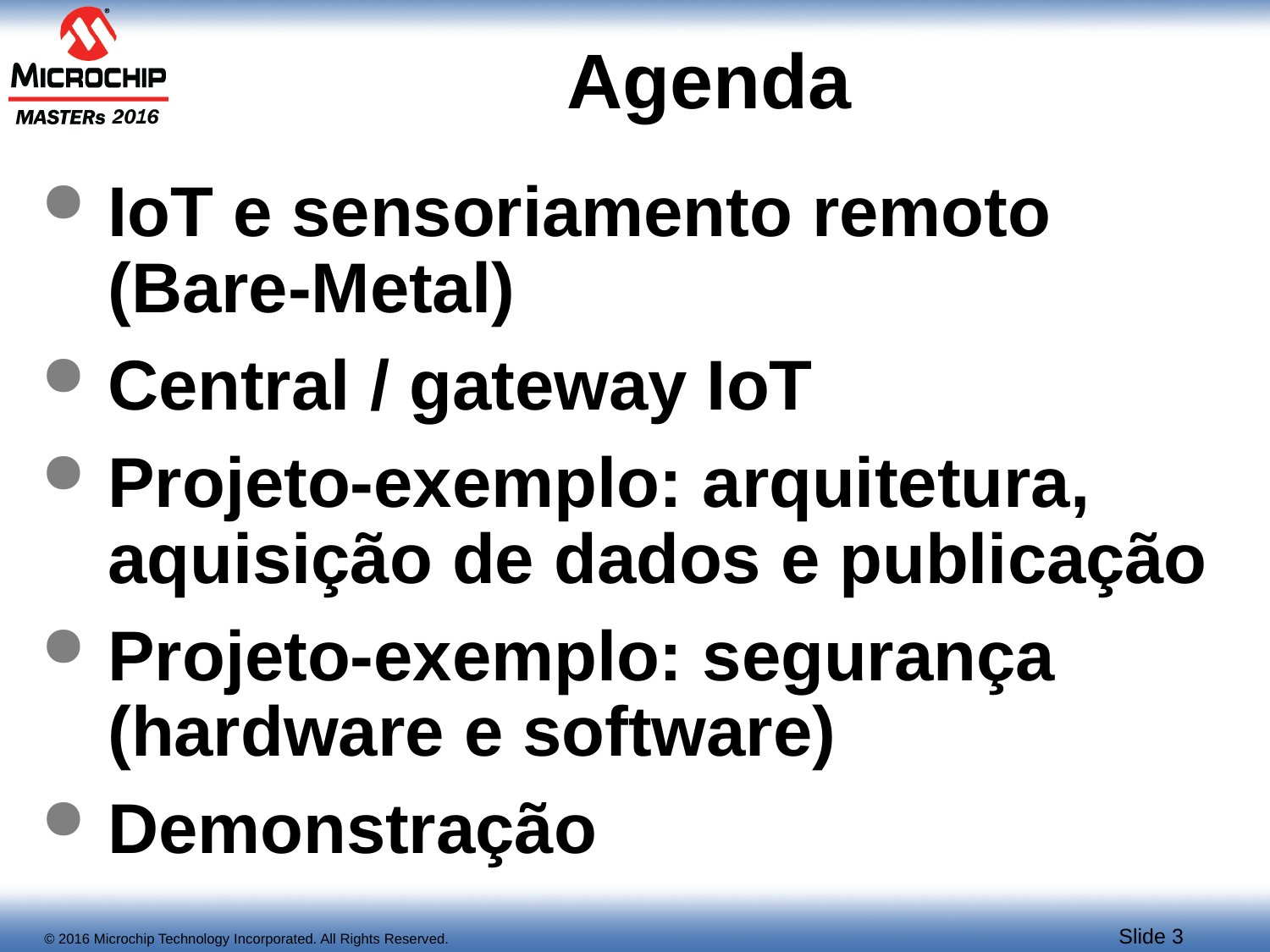

# Agenda
IoT e sensoriamento remoto (Bare-Metal)
Central / gateway IoT
Projeto-exemplo: arquitetura, aquisição de dados e publicação
Projeto-exemplo: segurança (hardware e software)
Demonstração